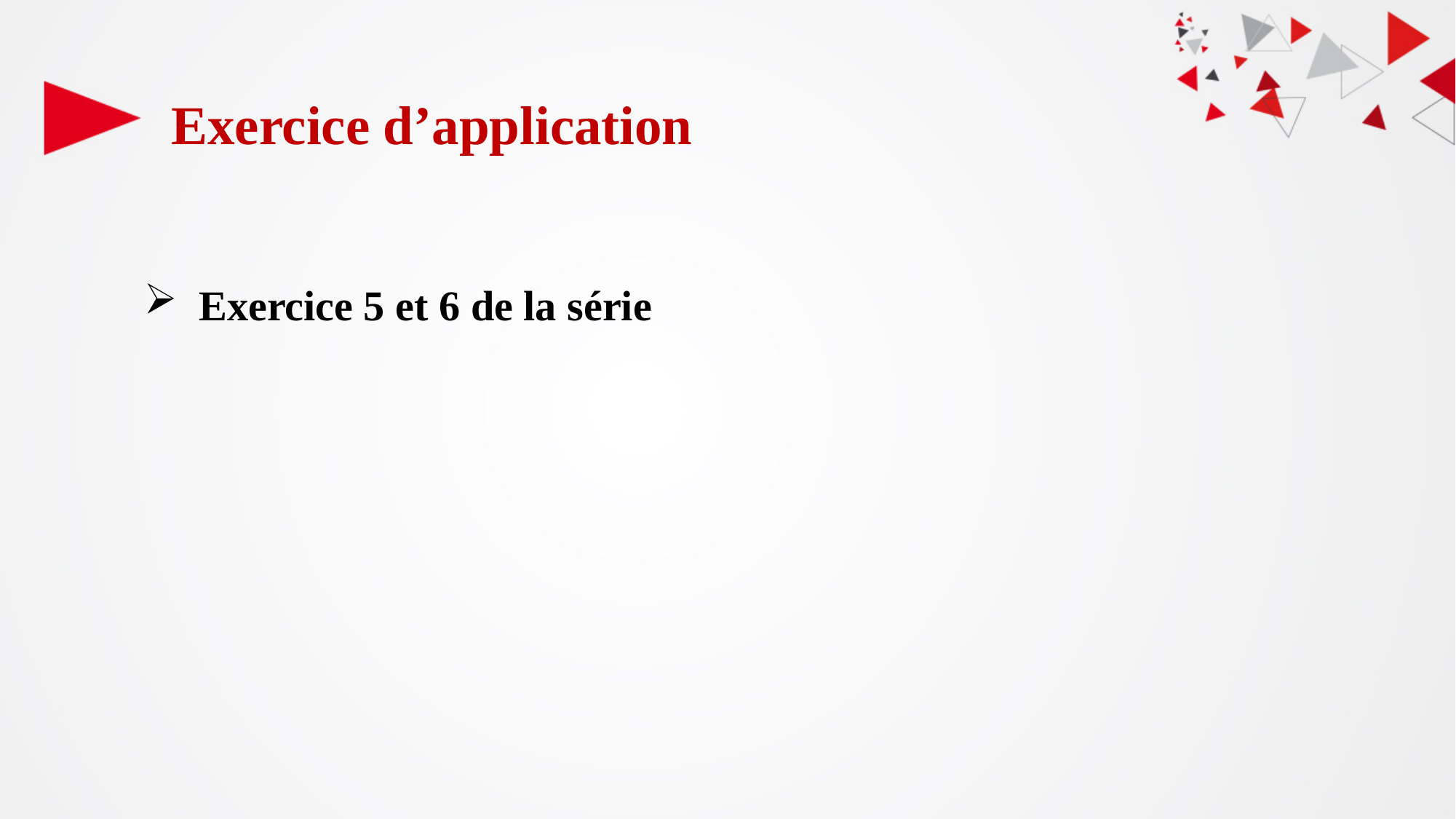

# Exercice d’application
  Exercice 5 et 6 de la série
29